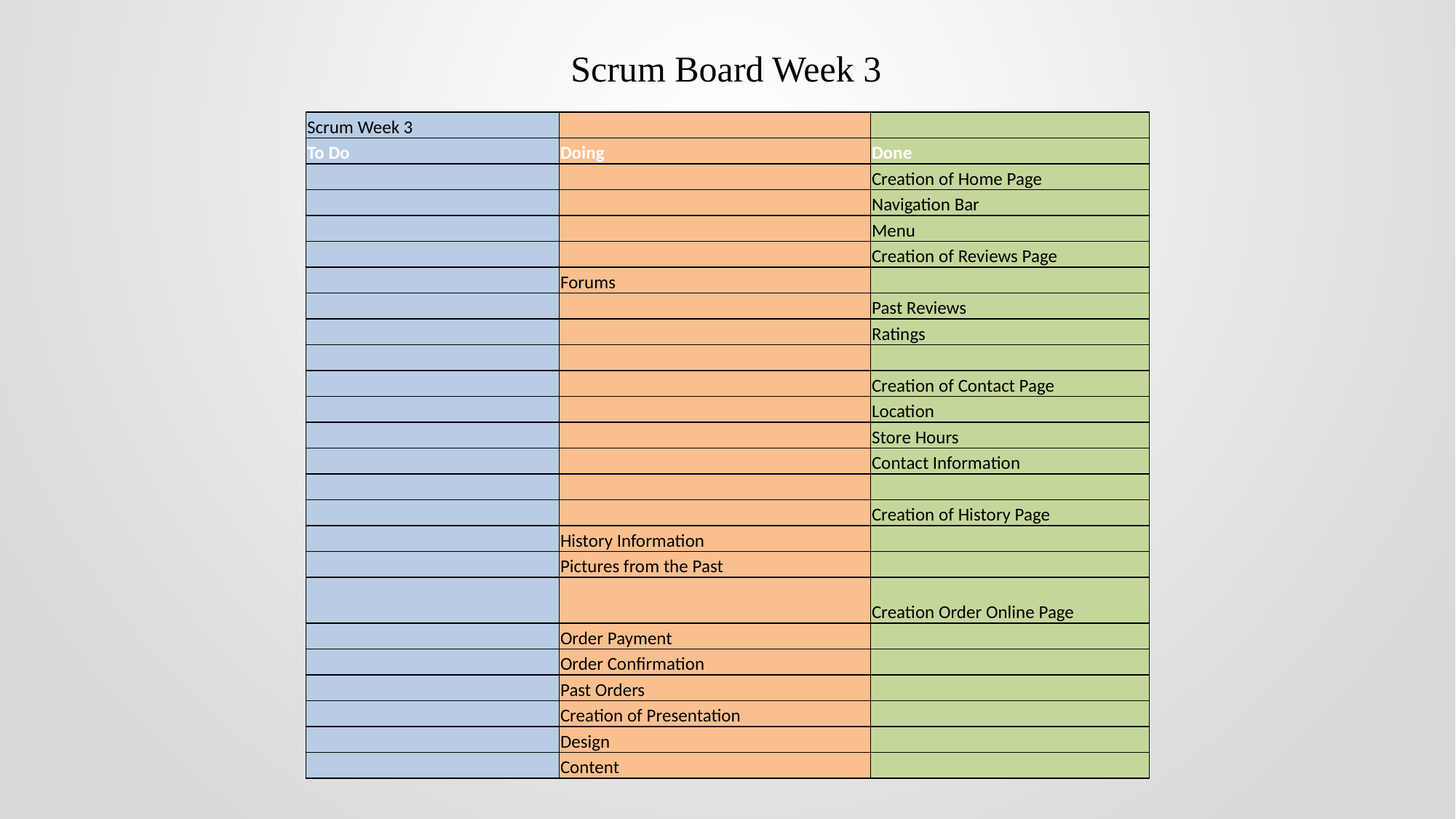

Scrum Board Week 3
| Scrum Week 3 |  |  |
| --- | --- | --- |
| To Do | Doing | Done |
|  |  | Creation of Home Page |
|  |  | Navigation Bar |
|  |  | Menu |
|  |  | Creation of Reviews Page |
|  | Forums |  |
|  |  | Past Reviews |
|  |  | Ratings |
|  |  |  |
|  |  | Creation of Contact Page |
|  |  | Location |
|  |  | Store Hours |
|  |  | Contact Information |
|  |  |  |
|  |  | Creation of History Page |
|  | History Information |  |
|  | Pictures from the Past |  |
|  |  | Creation Order Online Page |
|  | Order Payment |  |
|  | Order Confirmation |  |
|  | Past Orders |  |
|  | Creation of Presentation |  |
|  | Design |  |
|  | Content |  |